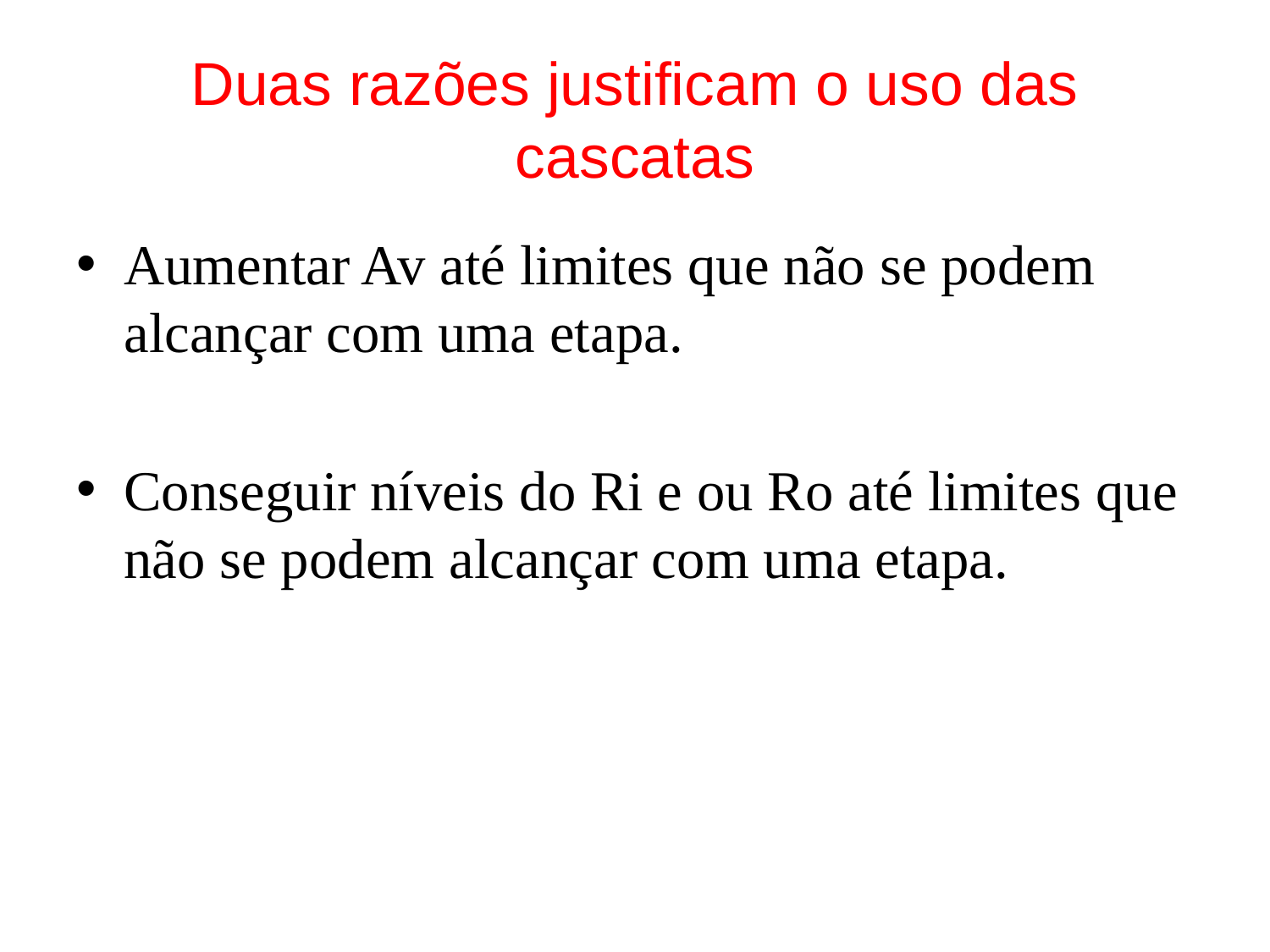

# Duas razões justificam o uso das cascatas
Aumentar Av até limites que não se podem alcançar com uma etapa.

Conseguir níveis do Ri e ou Ro até limites que não se podem alcançar com uma etapa.